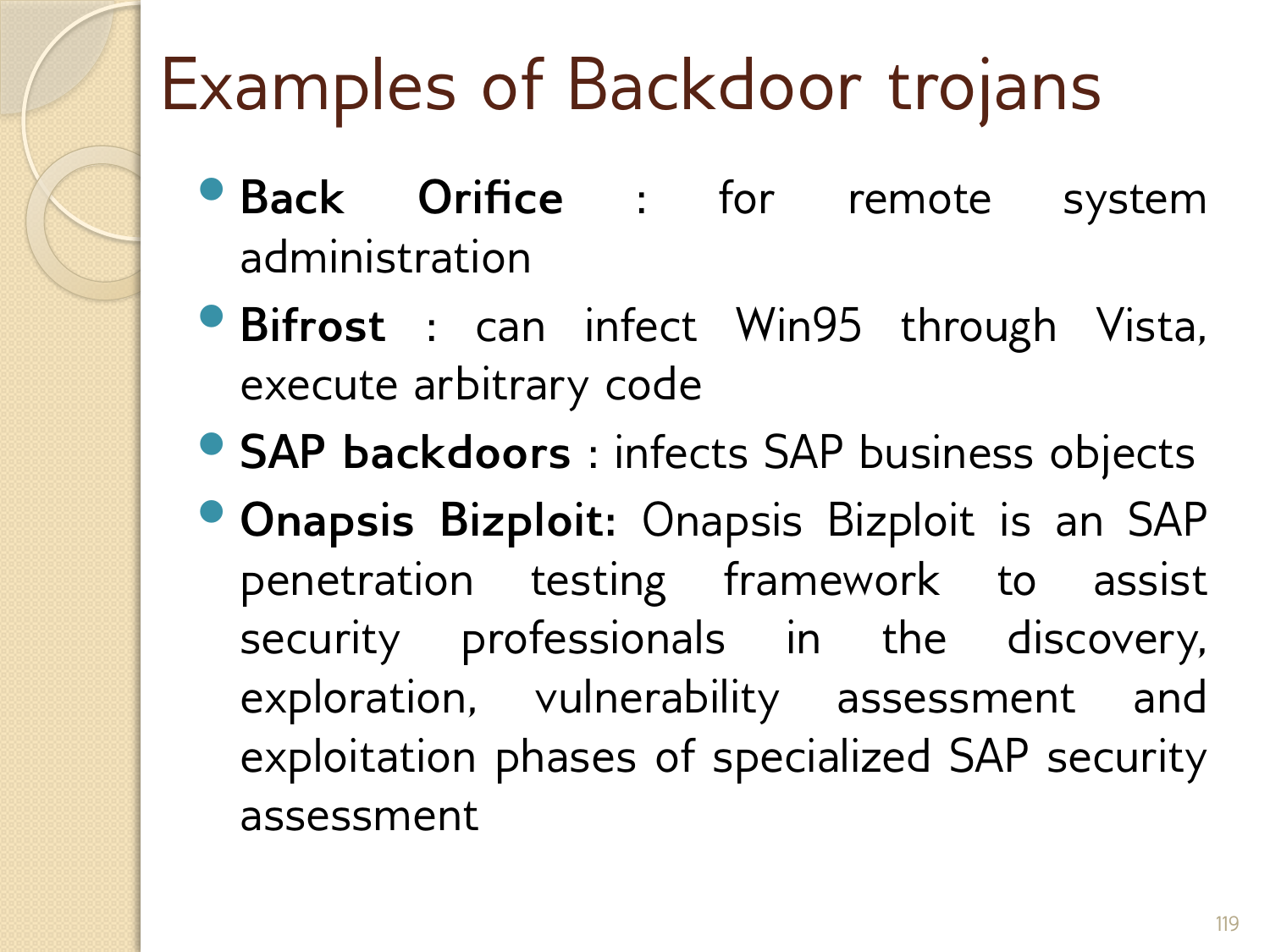

# Examples of Backdoor trojans
Back Orifice : for remote system administration
Bifrost : can infect Win95 through Vista, execute arbitrary code
SAP backdoors : infects SAP business objects
Onapsis Bizploit: Onapsis Bizploit is an SAP penetration testing framework to assist security professionals in the discovery, exploration, vulnerability assessment and exploitation phases of specialized SAP security assessment
119